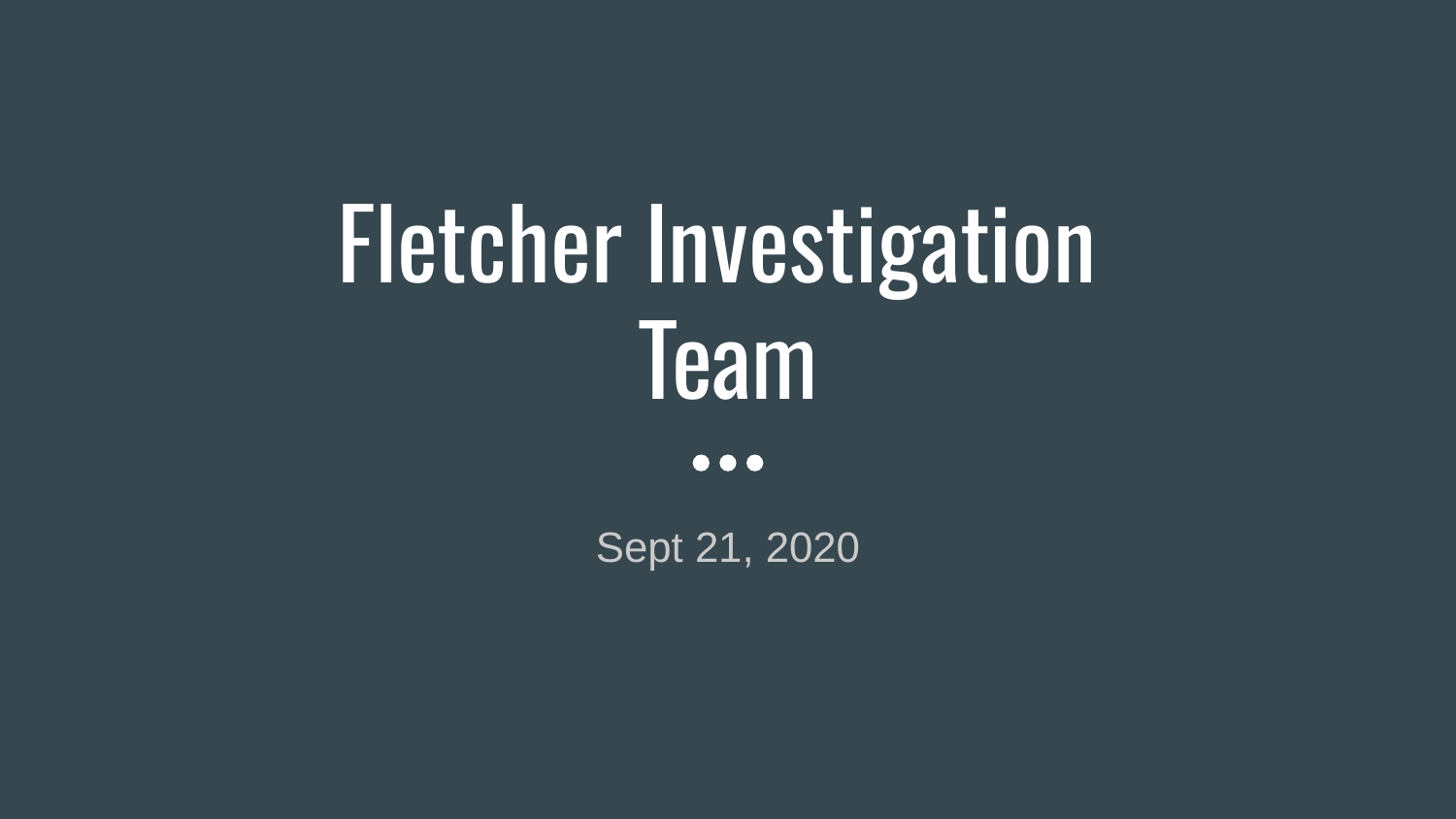

# Fletcher Investigation
Team
Sept 21, 2020